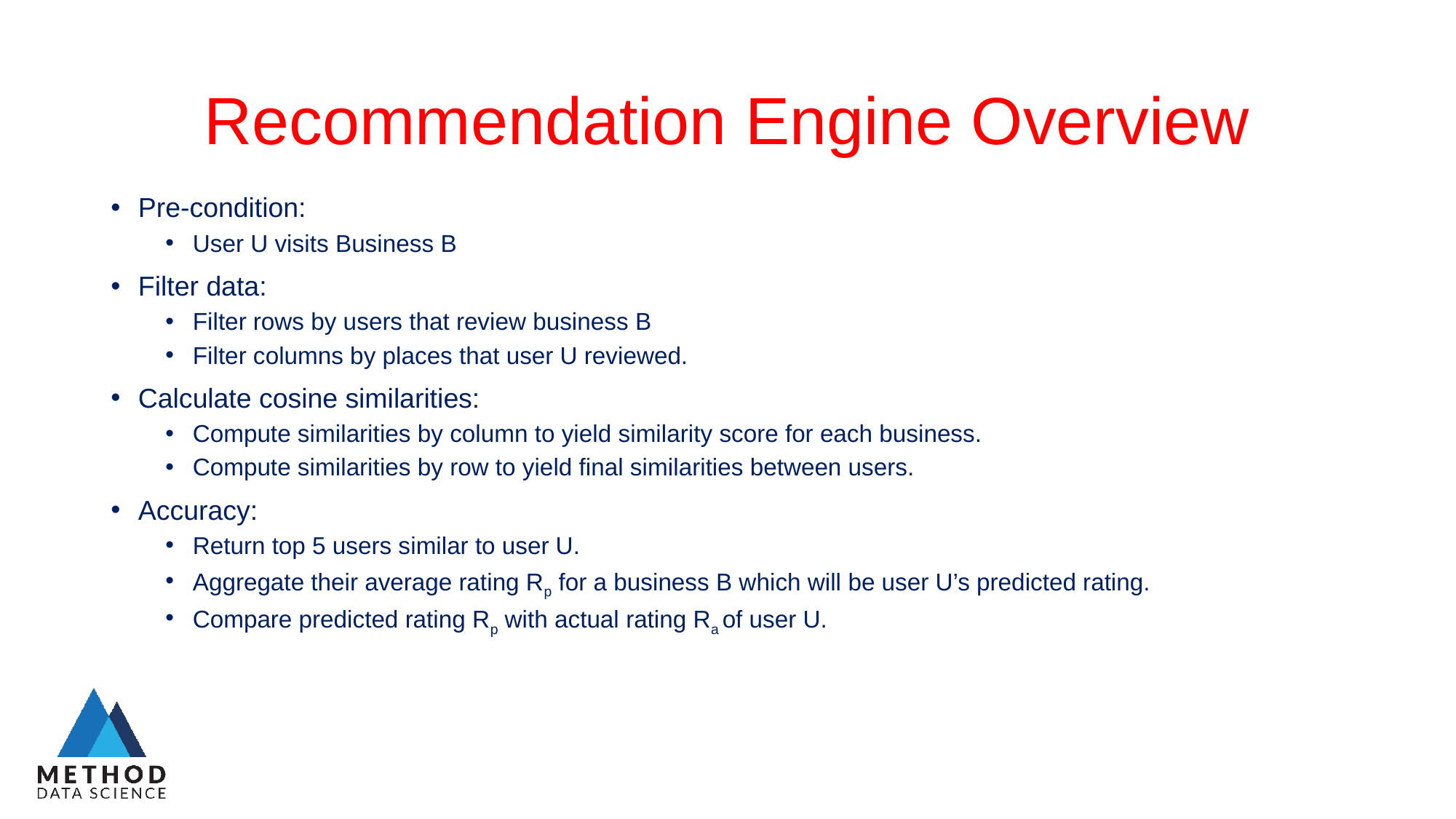

# Recommendation Engine Overview
Pre-condition:
User U visits Business B
Filter data:
Filter rows by users that review business B
Filter columns by places that user U reviewed.
Calculate cosine similarities:
Compute similarities by column to yield similarity score for each business.
Compute similarities by row to yield final similarities between users.
Accuracy:
Return top 5 users similar to user U.
Aggregate their average rating Rp for a business B which will be user U’s predicted rating.
Compare predicted rating Rp with actual rating Ra of user U.